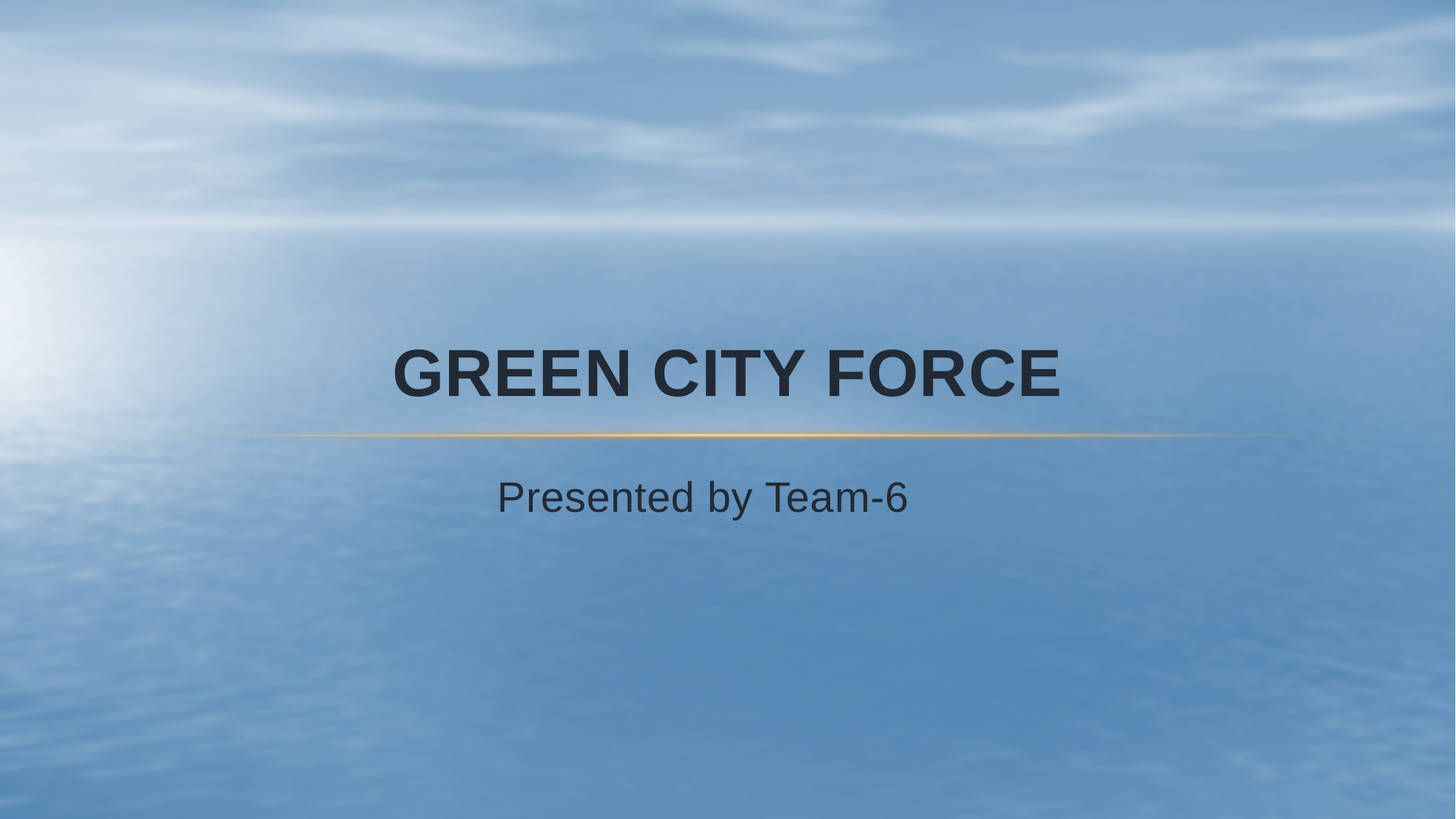

# Green city force
Presented by Team-6